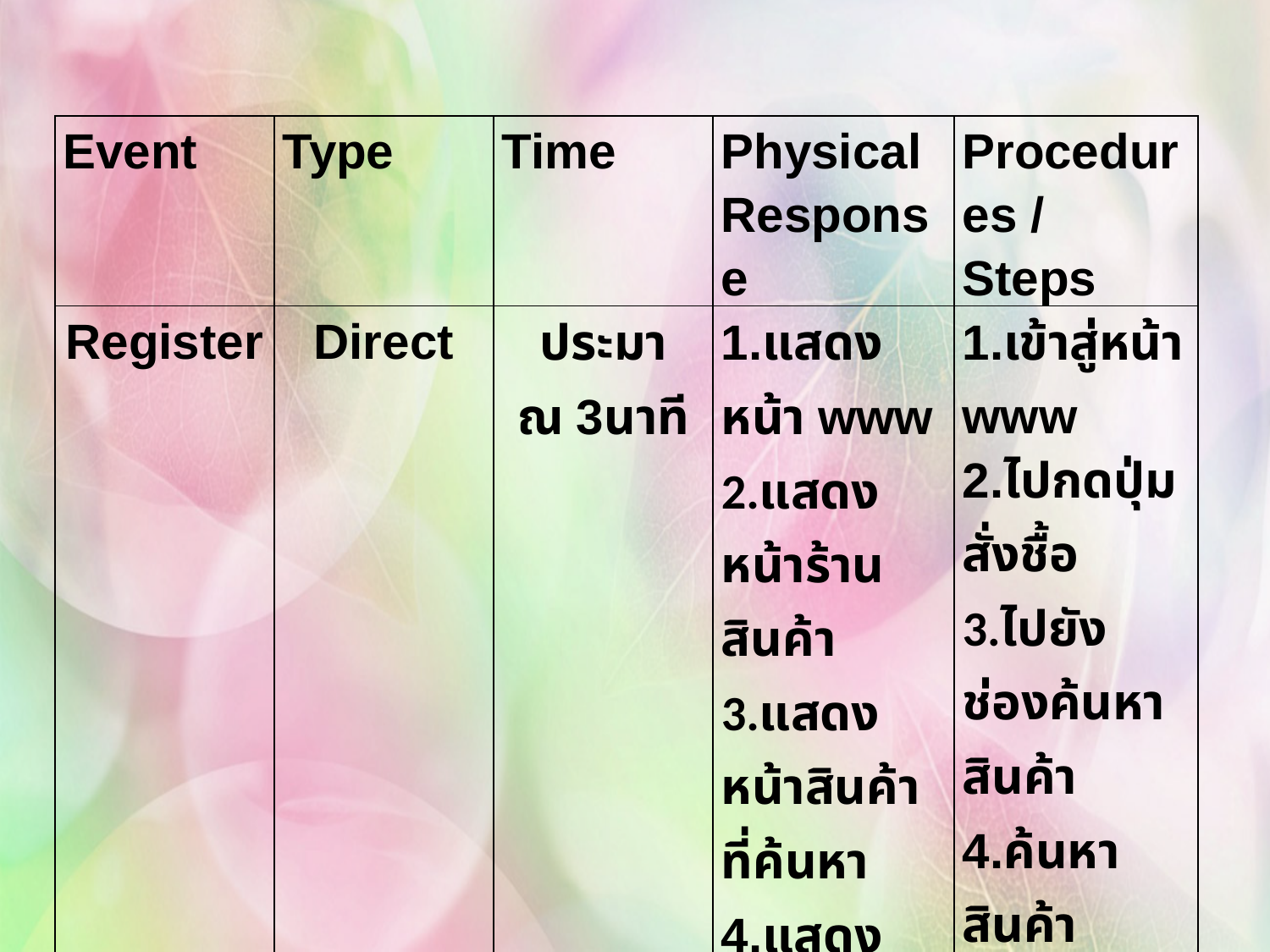

| Event | Type | Time | Physical Response | Procedures / Steps |
| --- | --- | --- | --- | --- |
| Register | Direct | ประมาณ 3นาที | 1.แสดงหน้า www 2.แสดงหน้าร้านสินค้า 3.แสดงหน้าสินค้าที่ค้นหา 4.แสดงหน้าสินค้าที่เลือก | 1.เข้าสู่หน้า www 2.ไปกดปุ่มสั่งชื้อ 3.ไปยังช่องค้นหาสินค้า 4.ค้นหาสินค้า 5.กดปุ่มตกลง |